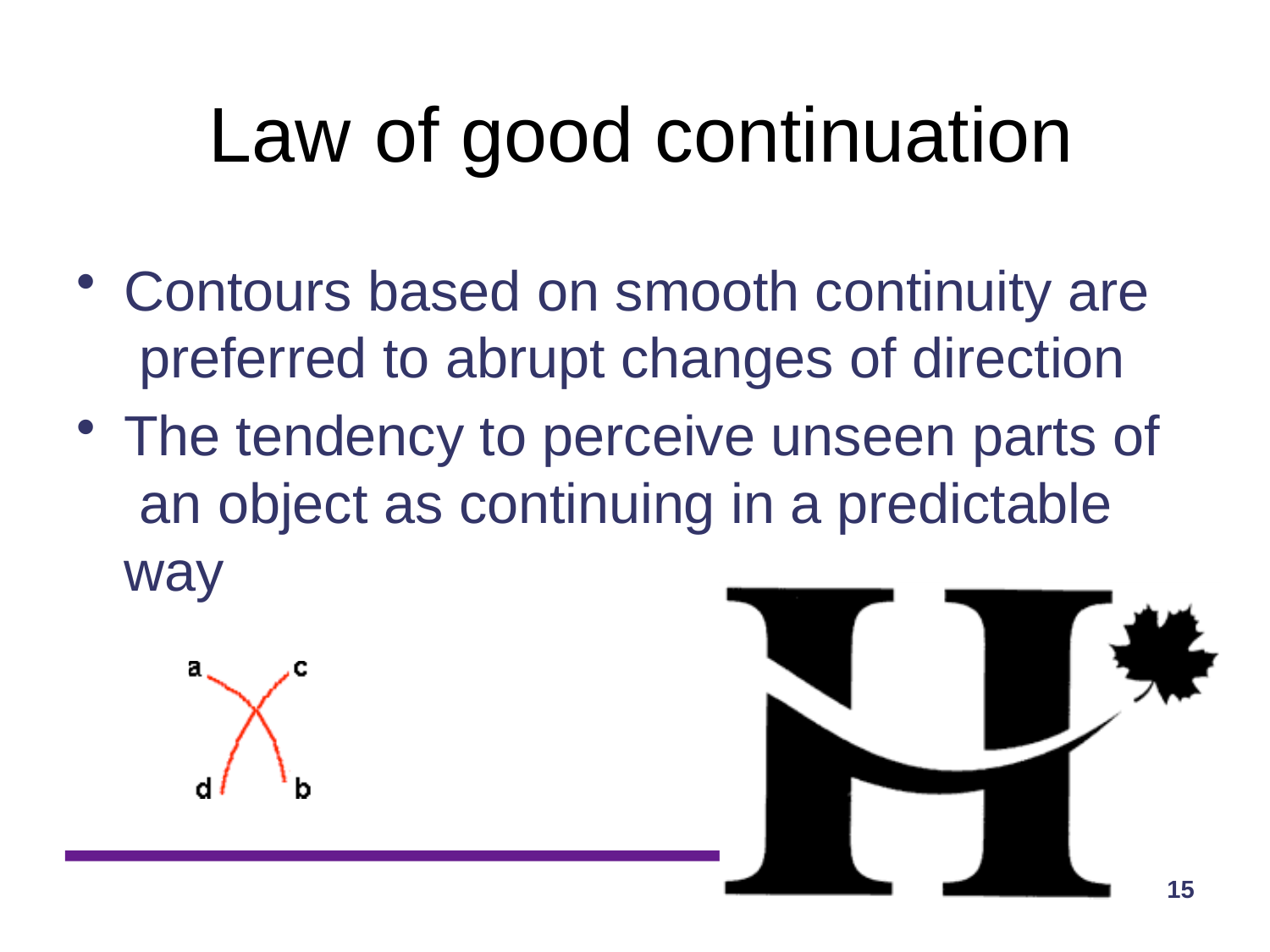

# Law	of good	continuation
Contours based on smooth continuity are  preferred to abrupt changes of direction
The tendency to perceive unseen parts of  an object as continuing in a predictable  way

15